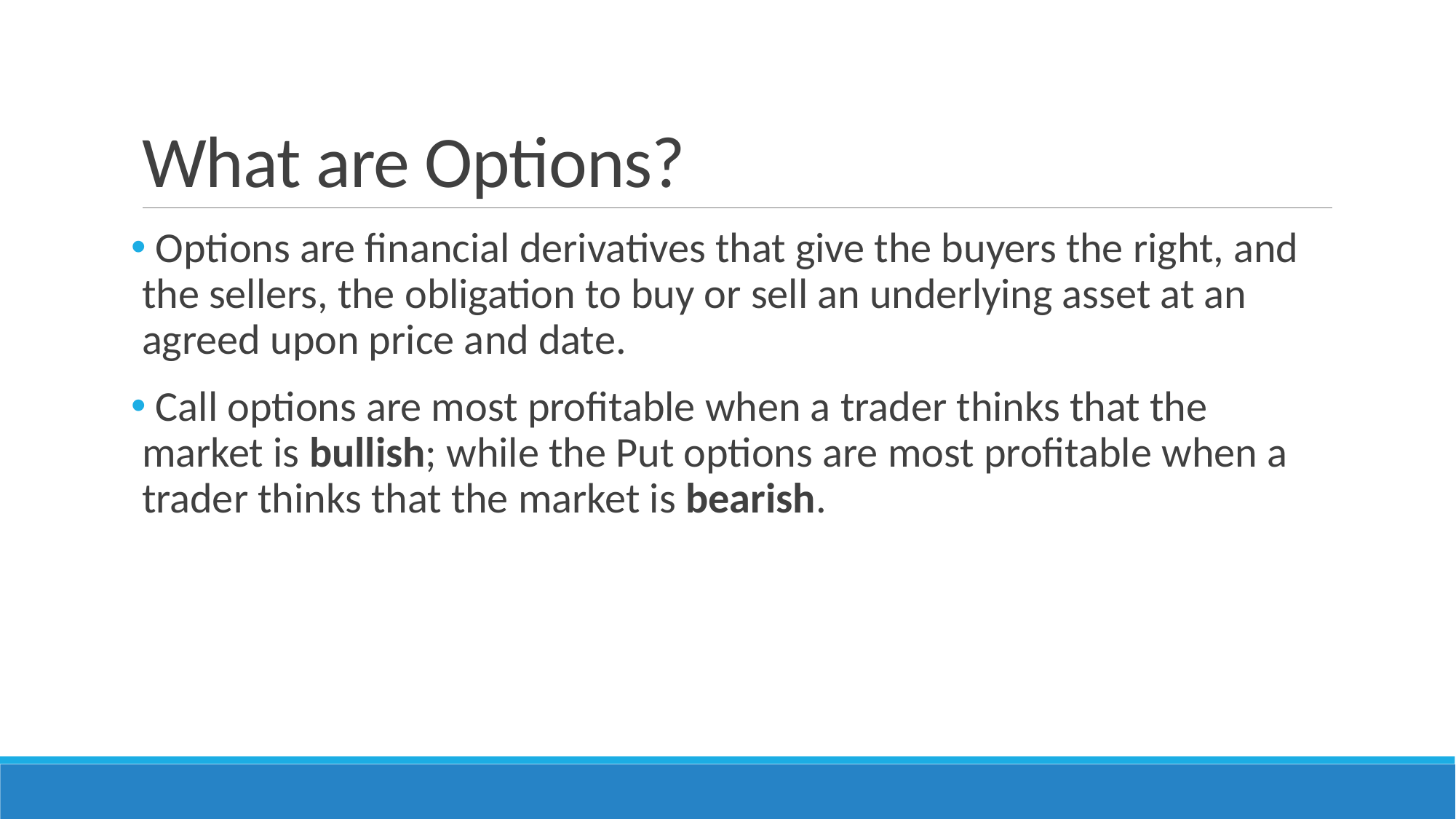

# What are Options?
 Options are financial derivatives that give the buyers the right, and the sellers, the obligation to buy or sell an underlying asset at an agreed upon price and date.
 Call options are most profitable when a trader thinks that the market is bullish; while the Put options are most profitable when a trader thinks that the market is bearish.